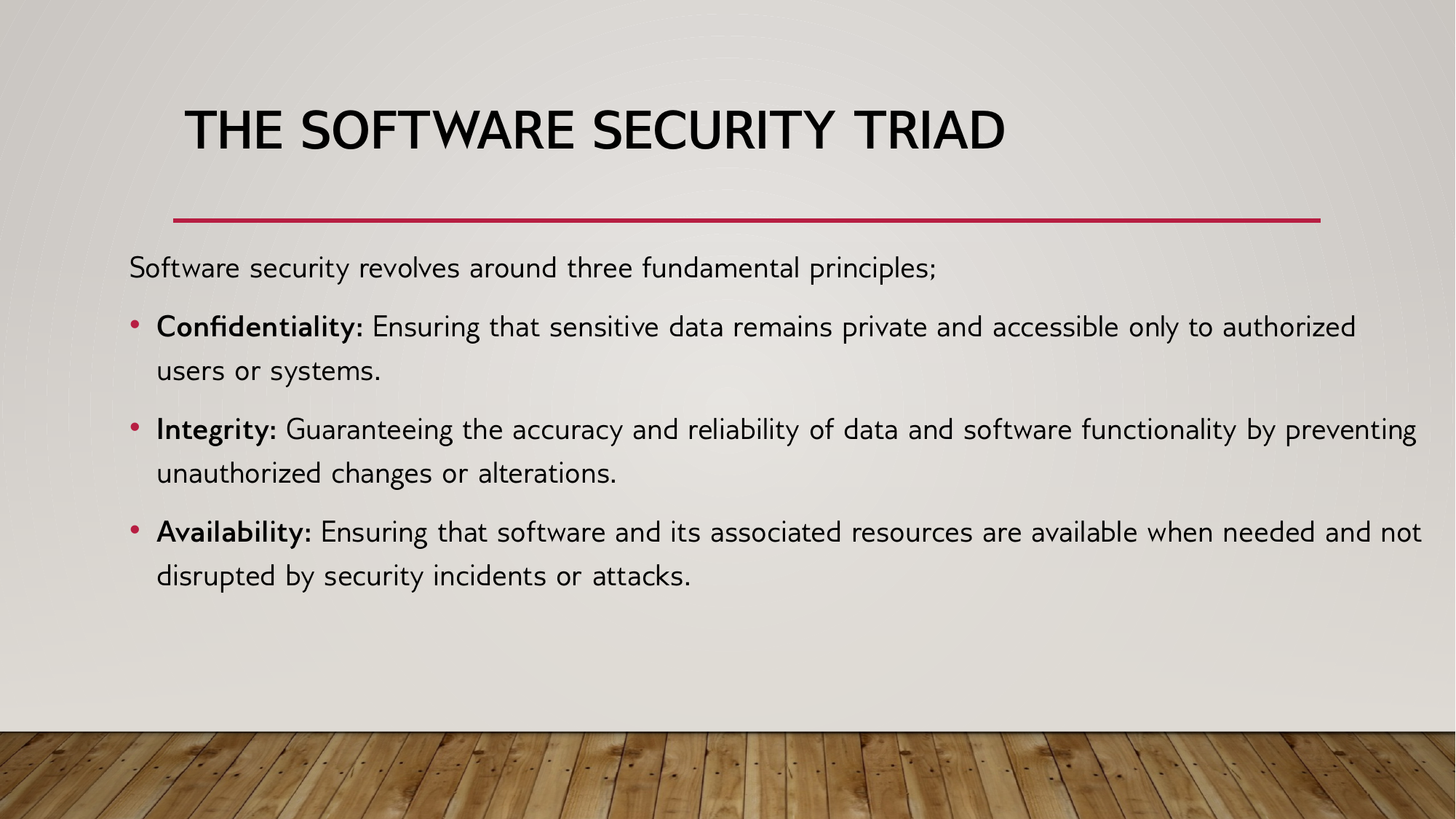

# The Software Security Triad
Software security revolves around three fundamental principles;
Confidentiality: Ensuring that sensitive data remains private and accessible only to authorized users or systems.
Integrity: Guaranteeing the accuracy and reliability of data and software functionality by preventing unauthorized changes or alterations.
Availability: Ensuring that software and its associated resources are available when needed and not disrupted by security incidents or attacks.